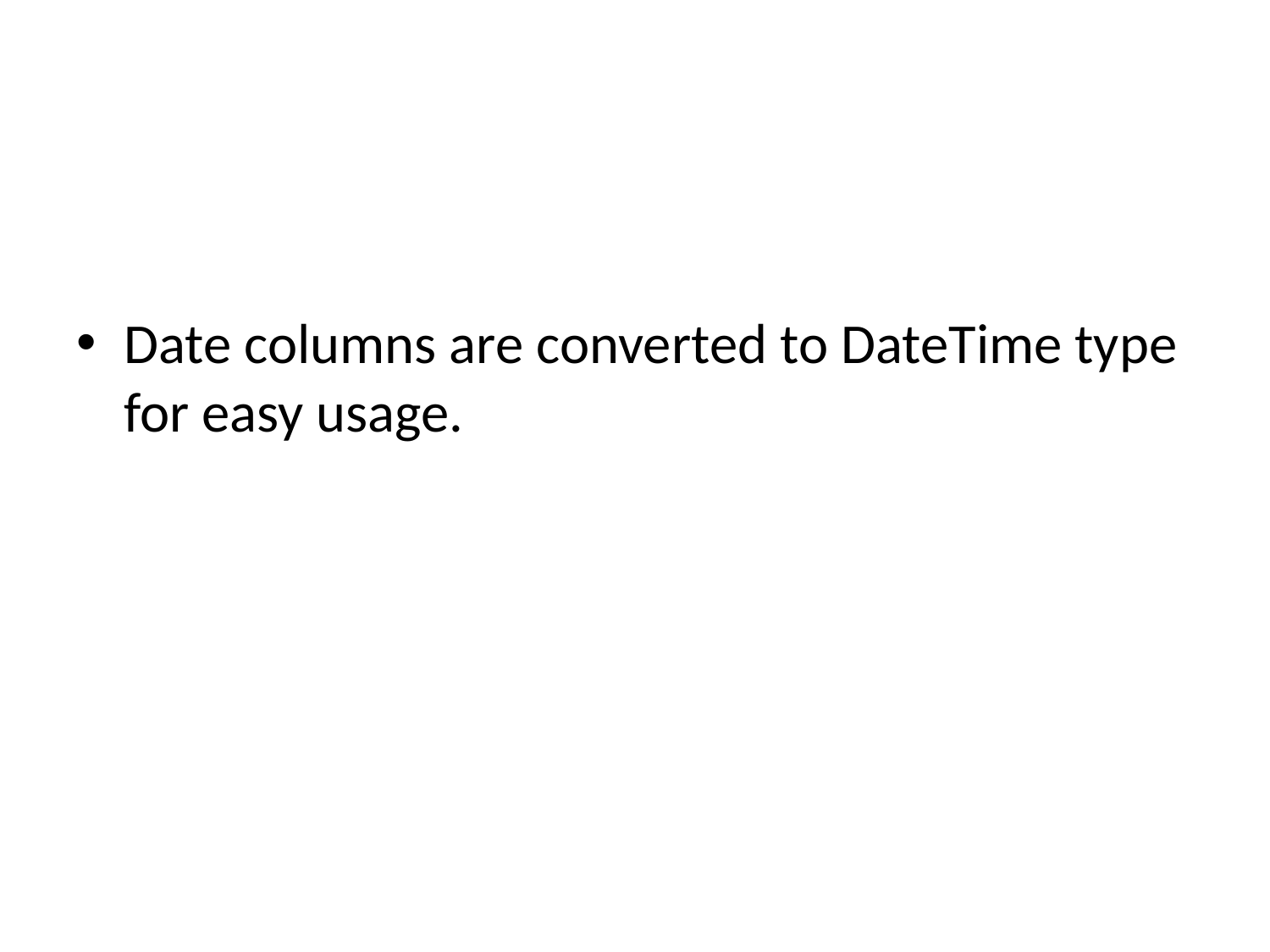

#

Date columns are converted to DateTime type for easy usage.